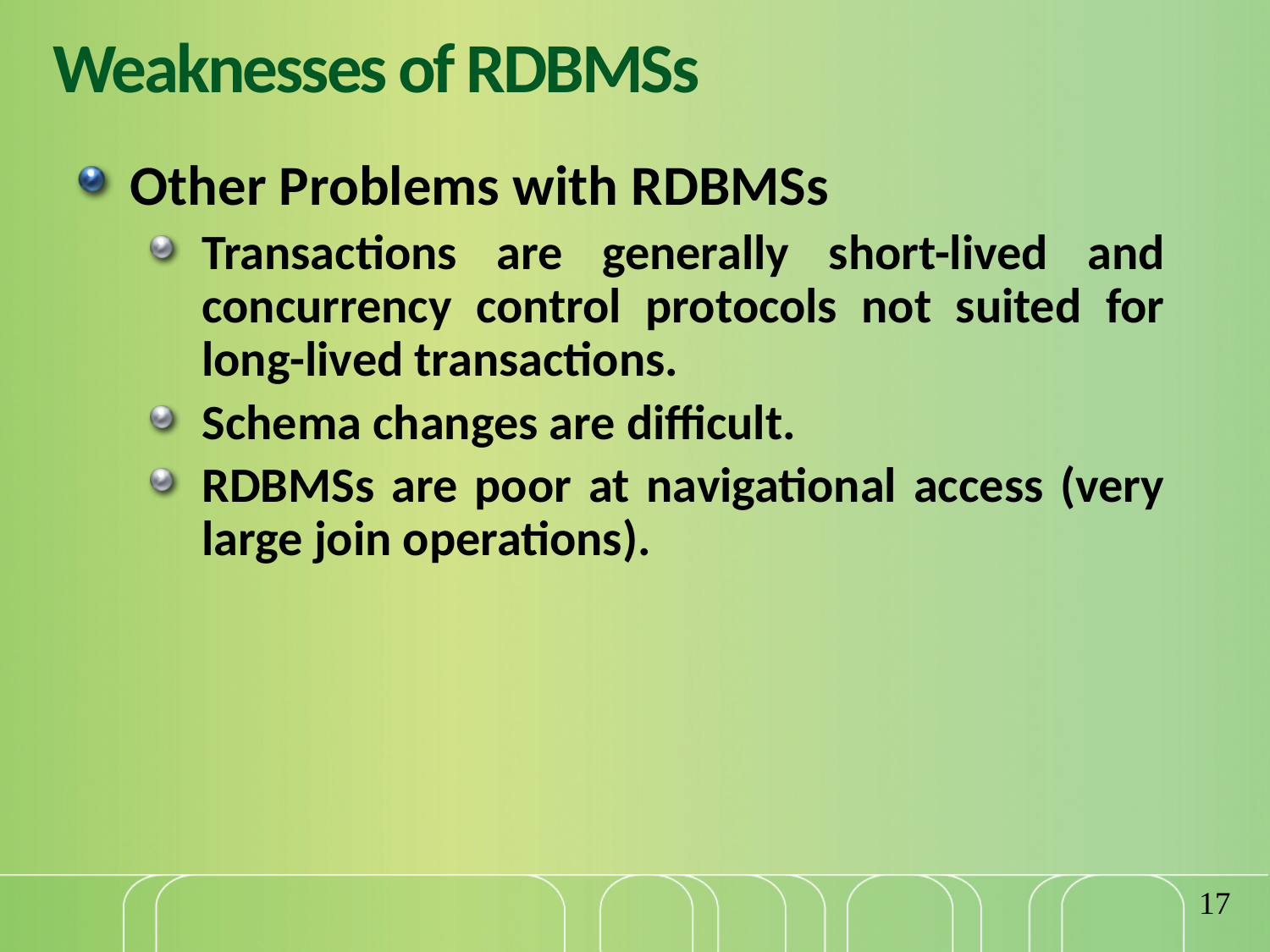

# Weaknesses of RDBMSs
Other Problems with RDBMSs
Transactions are generally short-lived and concurrency control protocols not suited for long-lived transactions.
Schema changes are difficult.
RDBMSs are poor at navigational access (very large join operations).
17